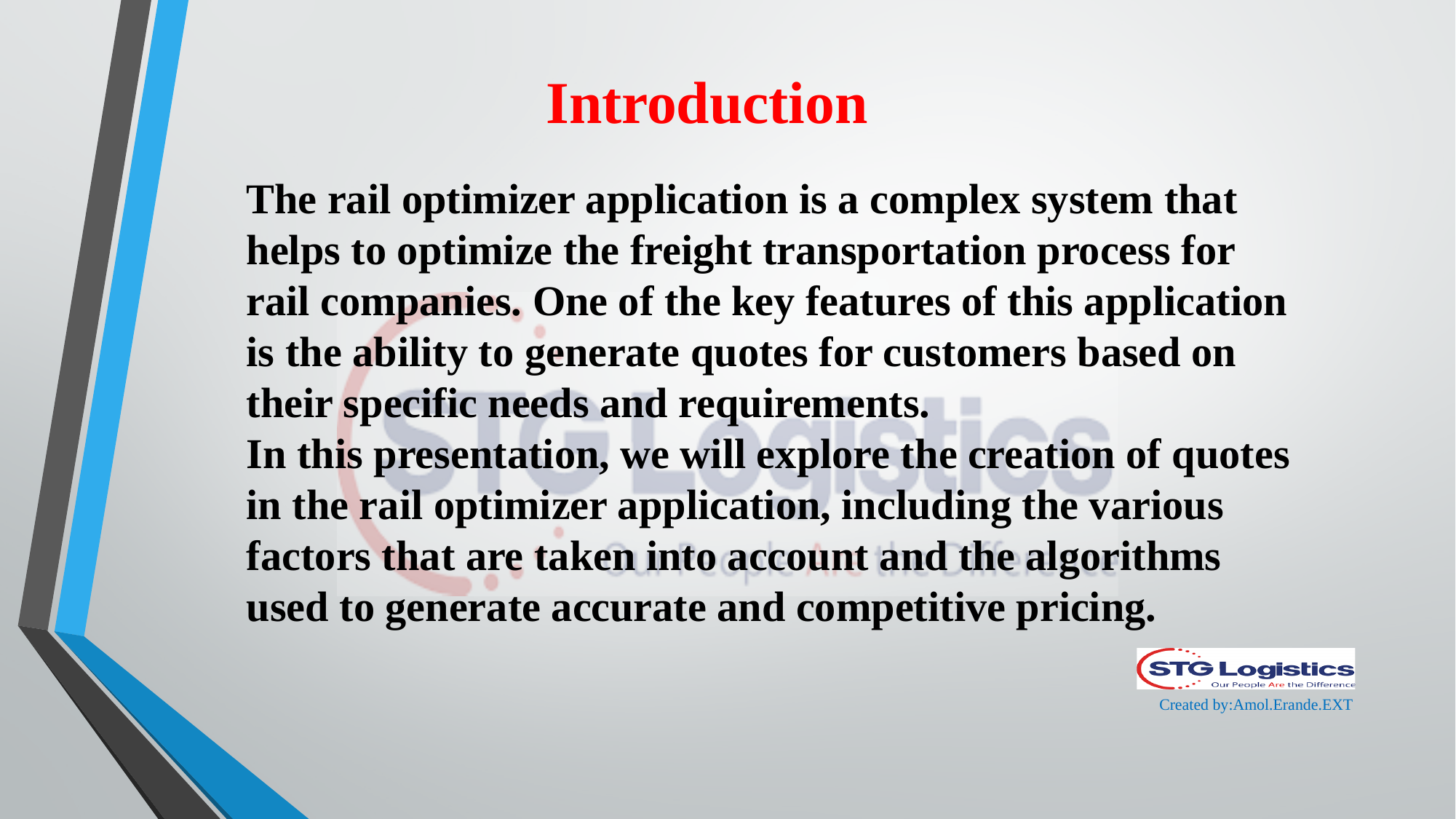

# Introduction

The rail optimizer application is a complex system that helps to optimize the freight transportation process for rail companies. One of the key features of this application is the ability to generate quotes for customers based on their specific needs and requirements.
In this presentation, we will explore the creation of quotes in the rail optimizer application, including the various factors that are taken into account and the algorithms used to generate accurate and competitive pricing.